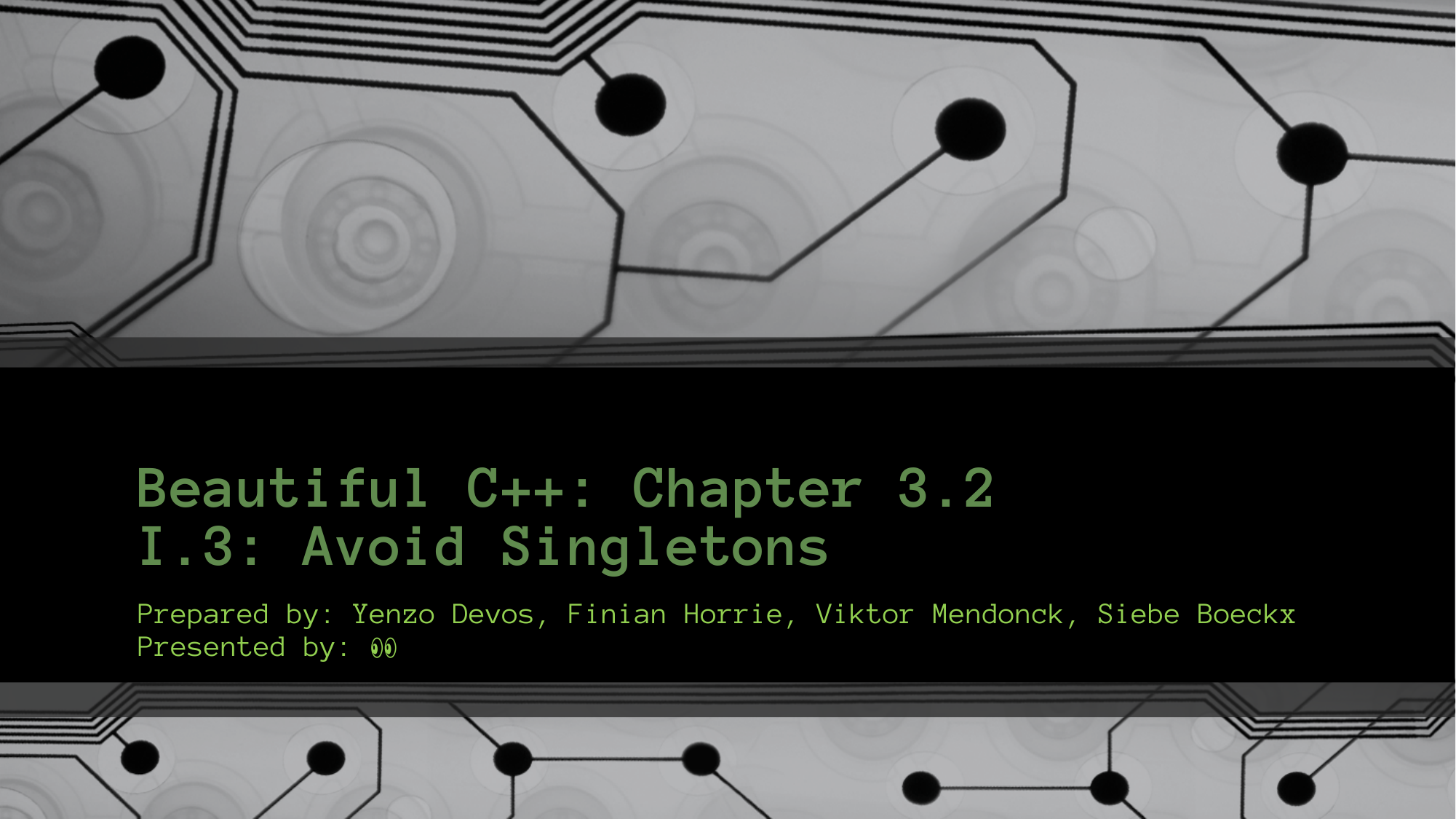

# Beautiful C++: Chapter 3.2 I.3: Avoid Singletons
Prepared by: Yenzo Devos, Finian Horrie, Viktor Mendonck, Siebe Boeckx
Presented by: 👀